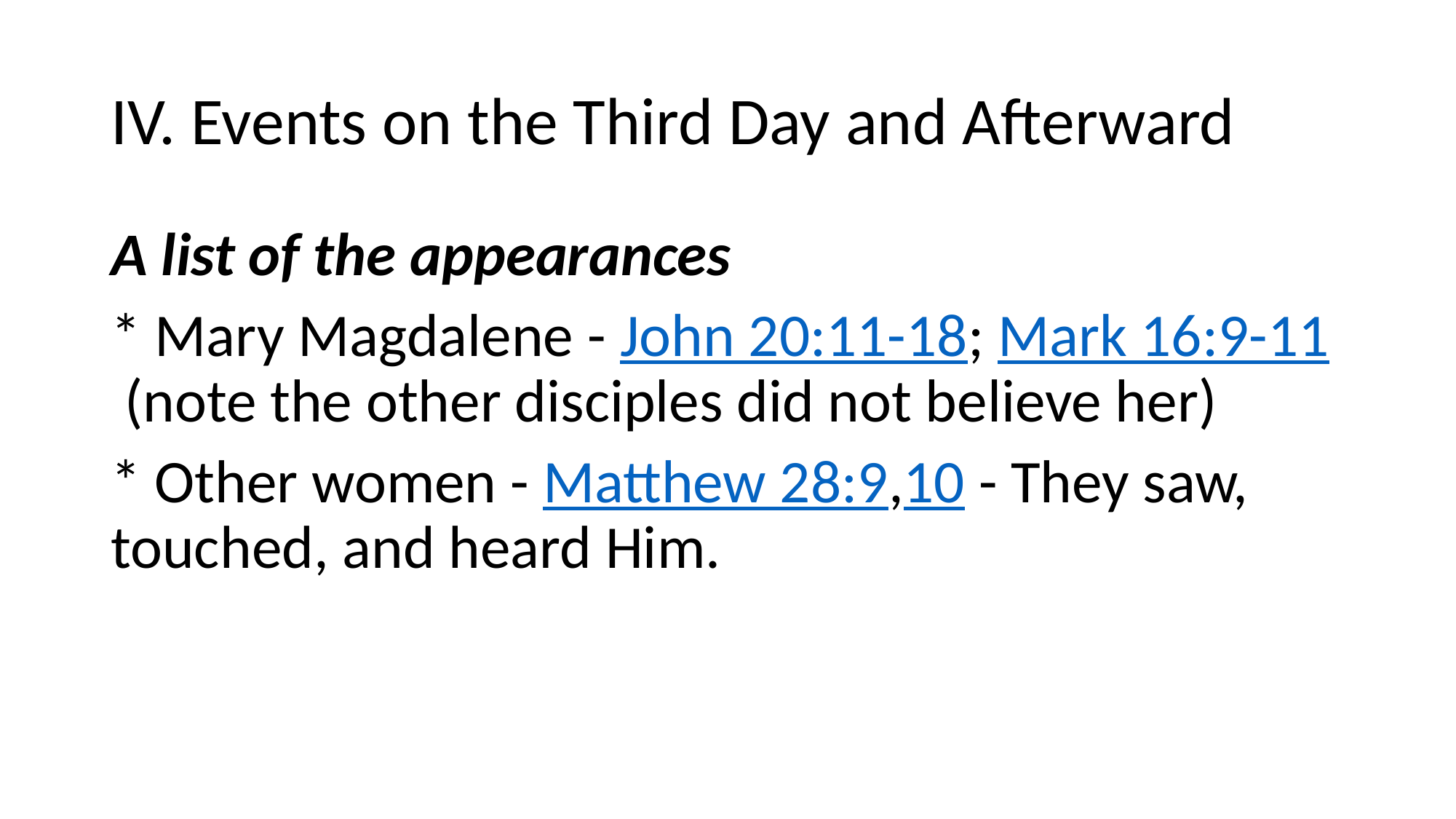

# IV. Events on the Third Day and Afterward
A list of the appearances
* Mary Magdalene - John 20:11-18; Mark 16:9-11 (note the other disciples did not believe her)
* Other women - Matthew 28:9,10 - They saw, touched, and heard Him.